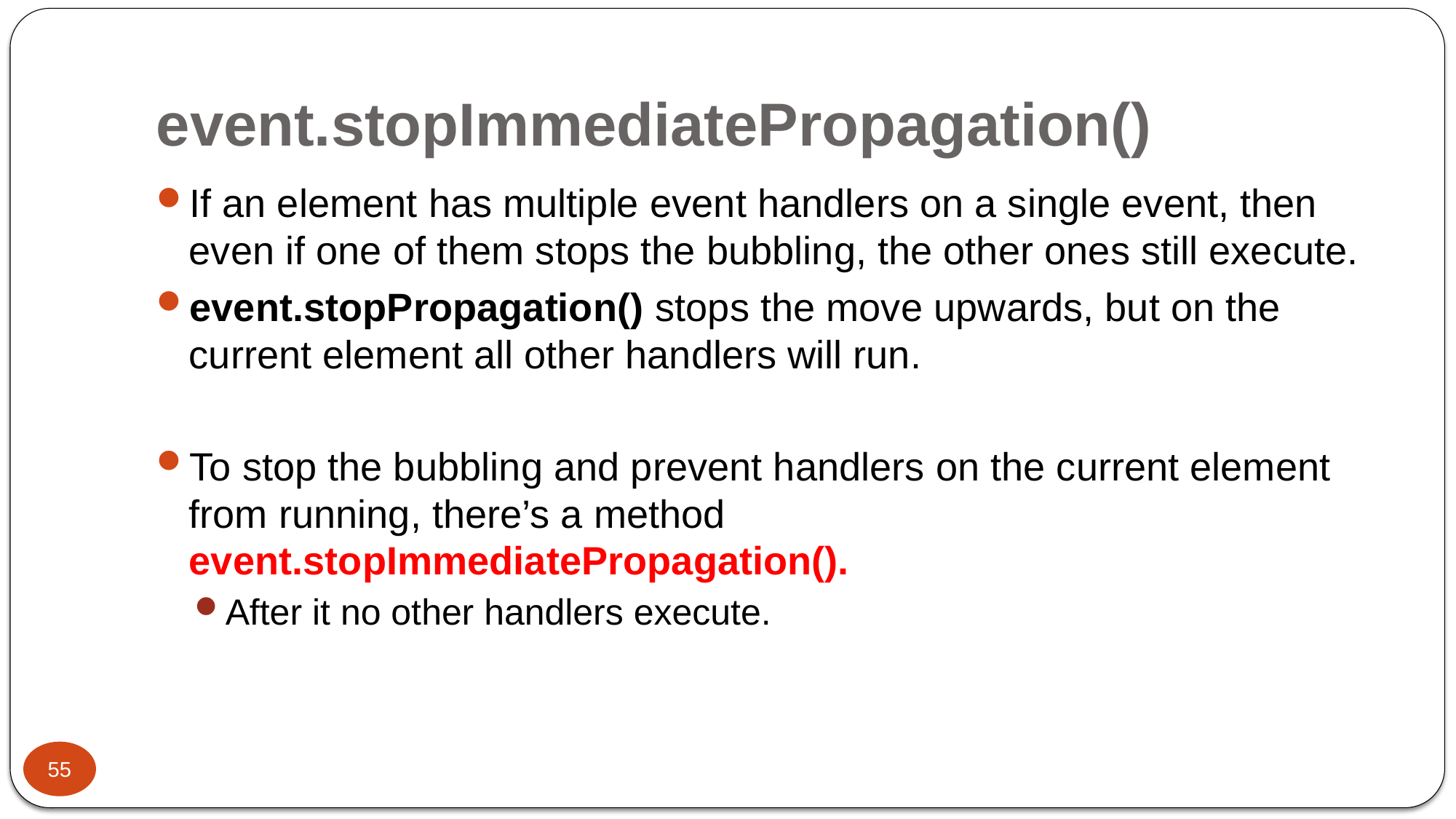

# event.stopImmediatePropagation()
If an element has multiple event handlers on a single event, then even if one of them stops the bubbling, the other ones still execute.
event.stopPropagation() stops the move upwards, but on the current element all other handlers will run.

To stop the bubbling and prevent handlers on the current element from running, there’s a method event.stopImmediatePropagation().
After it no other handlers execute.

55